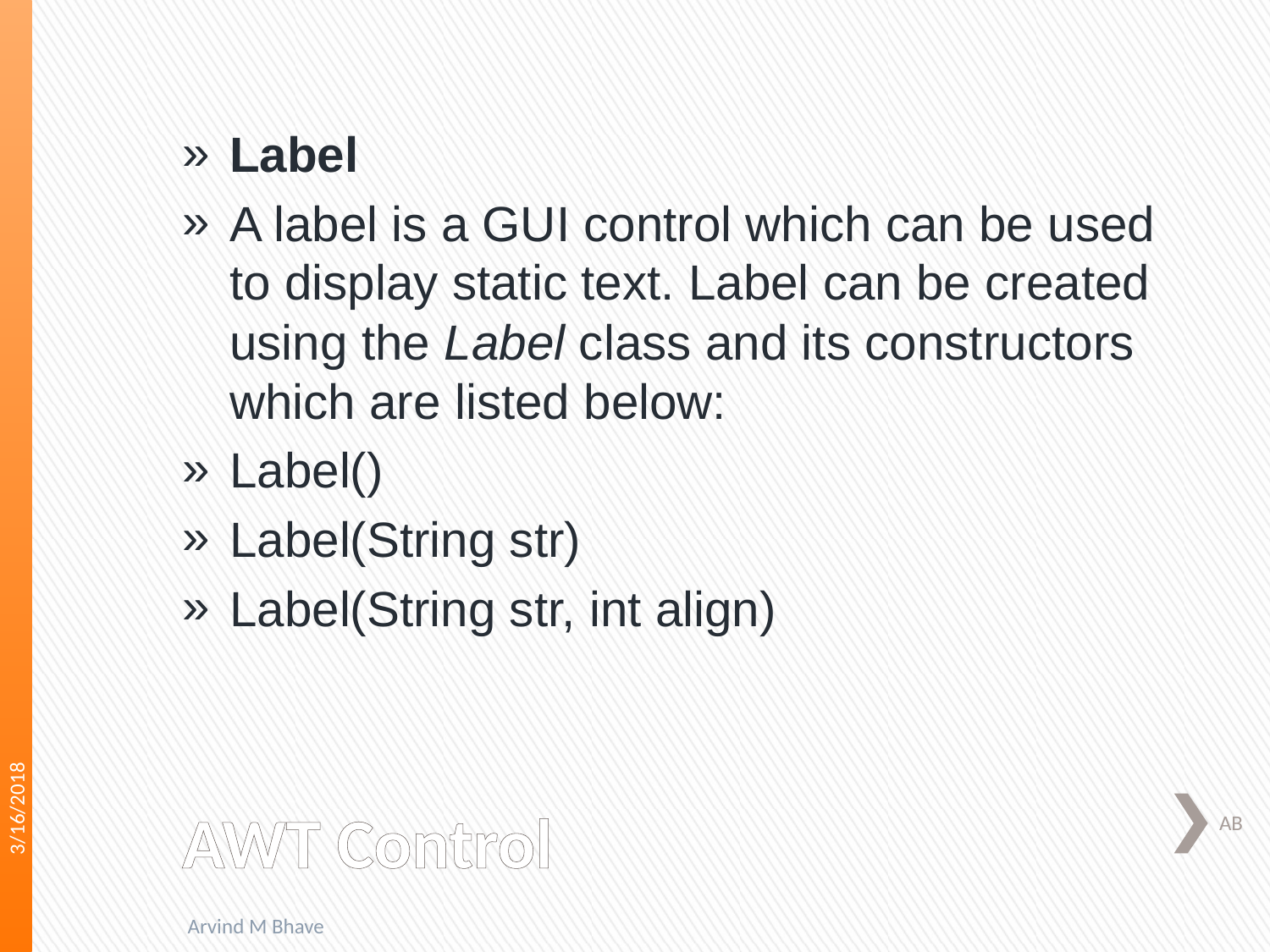

Label
A label is a GUI control which can be used to display static text. Label can be created using the Label class and its constructors which are listed below:
Label()
Label(String str)
Label(String str, int align)

3/16/2018
# AWT Control
AB
Arvind M Bhave